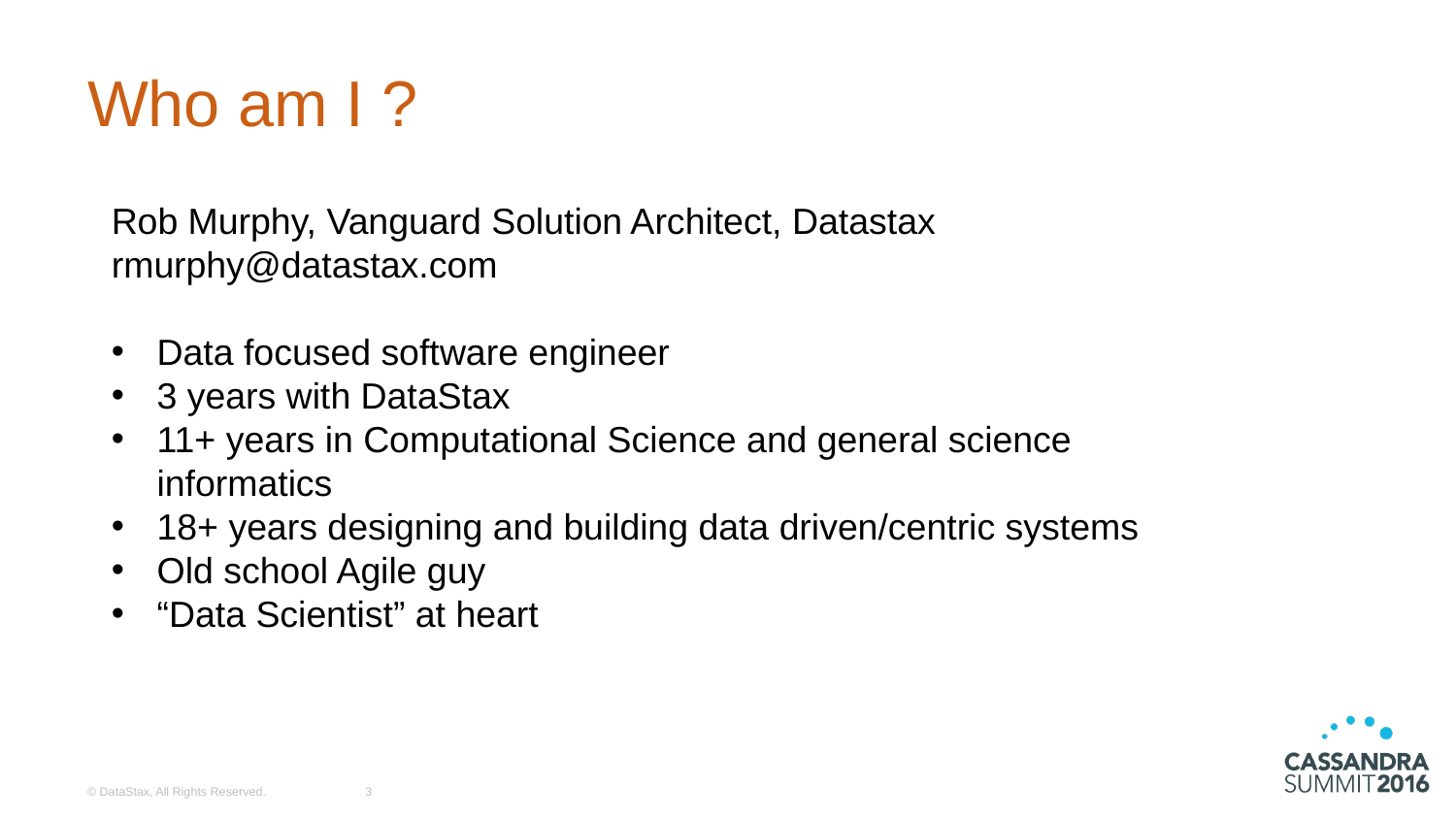

# Who am I ?
Rob Murphy, Vanguard Solution Architect, Datastax
rmurphy@datastax.com

Data focused software engineer
3 years with DataStax
11+ years in Computational Science and general science informatics
18+ years designing and building data driven/centric systems
Old school Agile guy
“Data Scientist” at heart
© DataStax, All Rights Reserved.
3